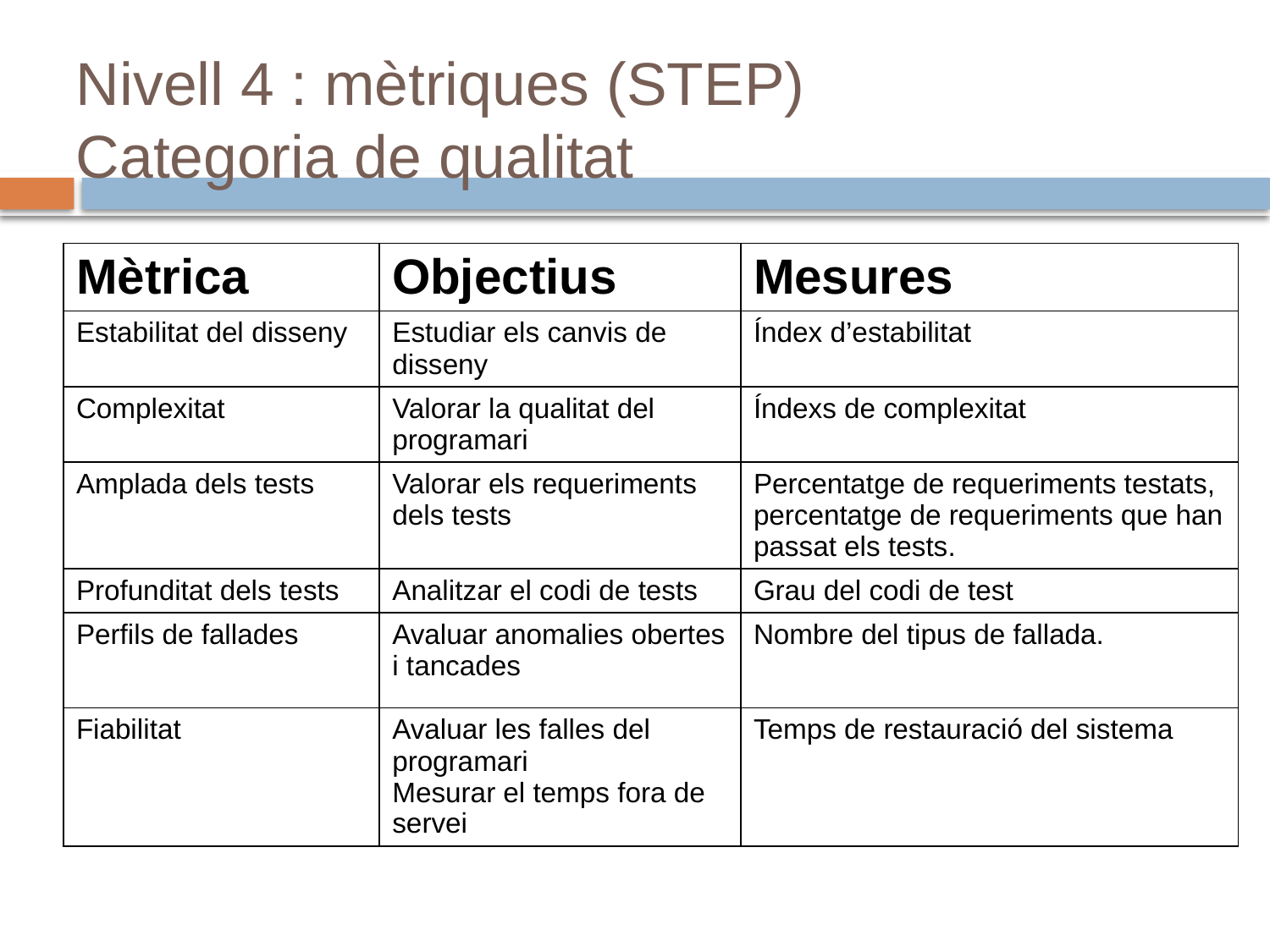

# Nivell 4 : mètriques (STEP) Categoria de qualitat
| Mètrica | Objectius | Mesures |
| --- | --- | --- |
| Estabilitat del disseny | Estudiar els canvis de disseny | Índex d’estabilitat |
| Complexitat | Valorar la qualitat del programari | Índexs de complexitat |
| Amplada dels tests | Valorar els requeriments dels tests | Percentatge de requeriments testats, percentatge de requeriments que han passat els tests. |
| Profunditat dels tests | Analitzar el codi de tests | Grau del codi de test |
| Perfils de fallades | Avaluar anomalies obertes i tancades | Nombre del tipus de fallada. |
| Fiabilitat | Avaluar les falles del programari Mesurar el temps fora de servei | Temps de restauració del sistema |